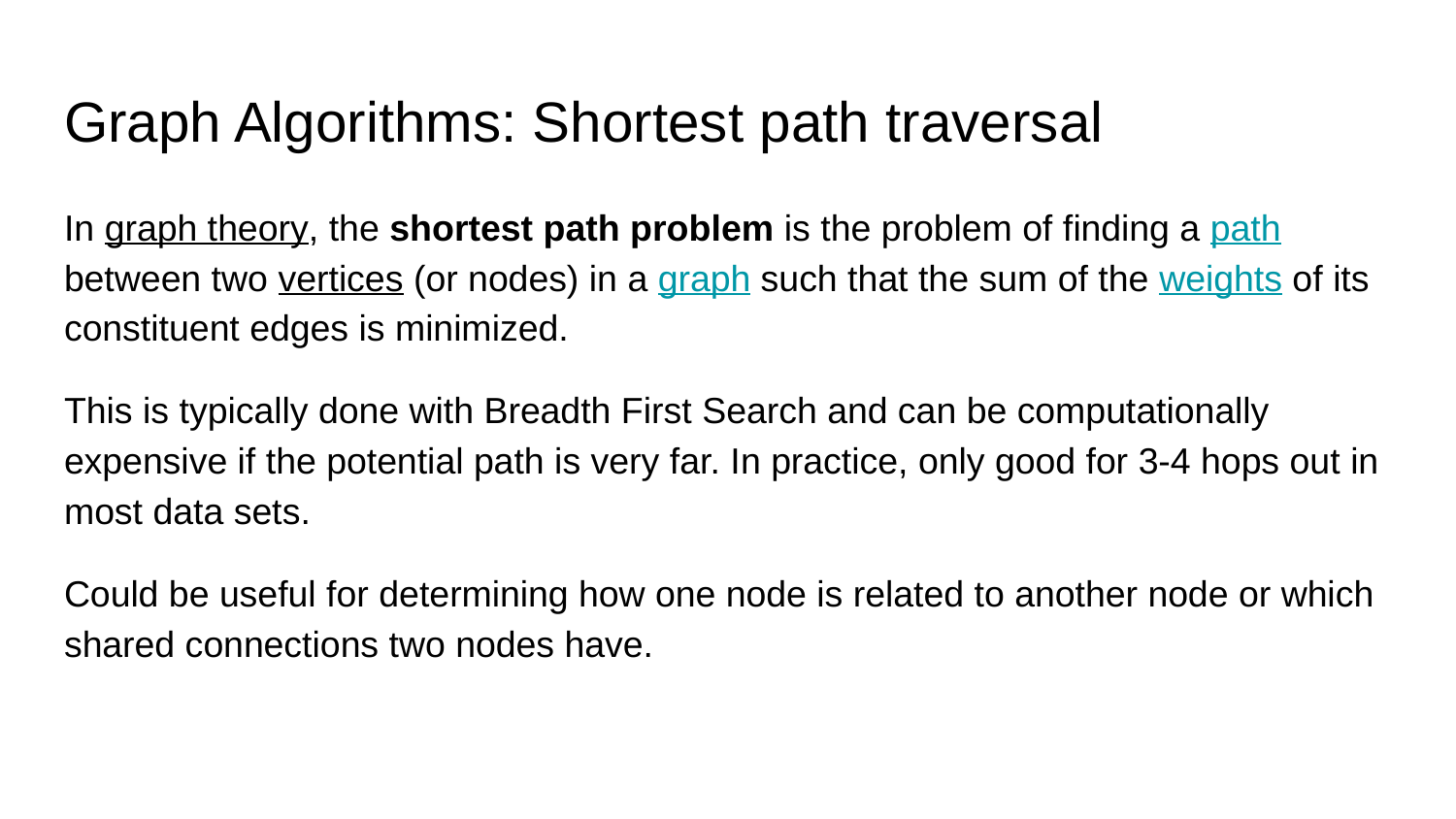

# Graph Algorithms: Shortest path traversal
In graph theory, the shortest path problem is the problem of finding a path between two vertices (or nodes) in a graph such that the sum of the weights of its constituent edges is minimized.
This is typically done with Breadth First Search and can be computationally expensive if the potential path is very far. In practice, only good for 3-4 hops out in most data sets.
Could be useful for determining how one node is related to another node or which shared connections two nodes have.